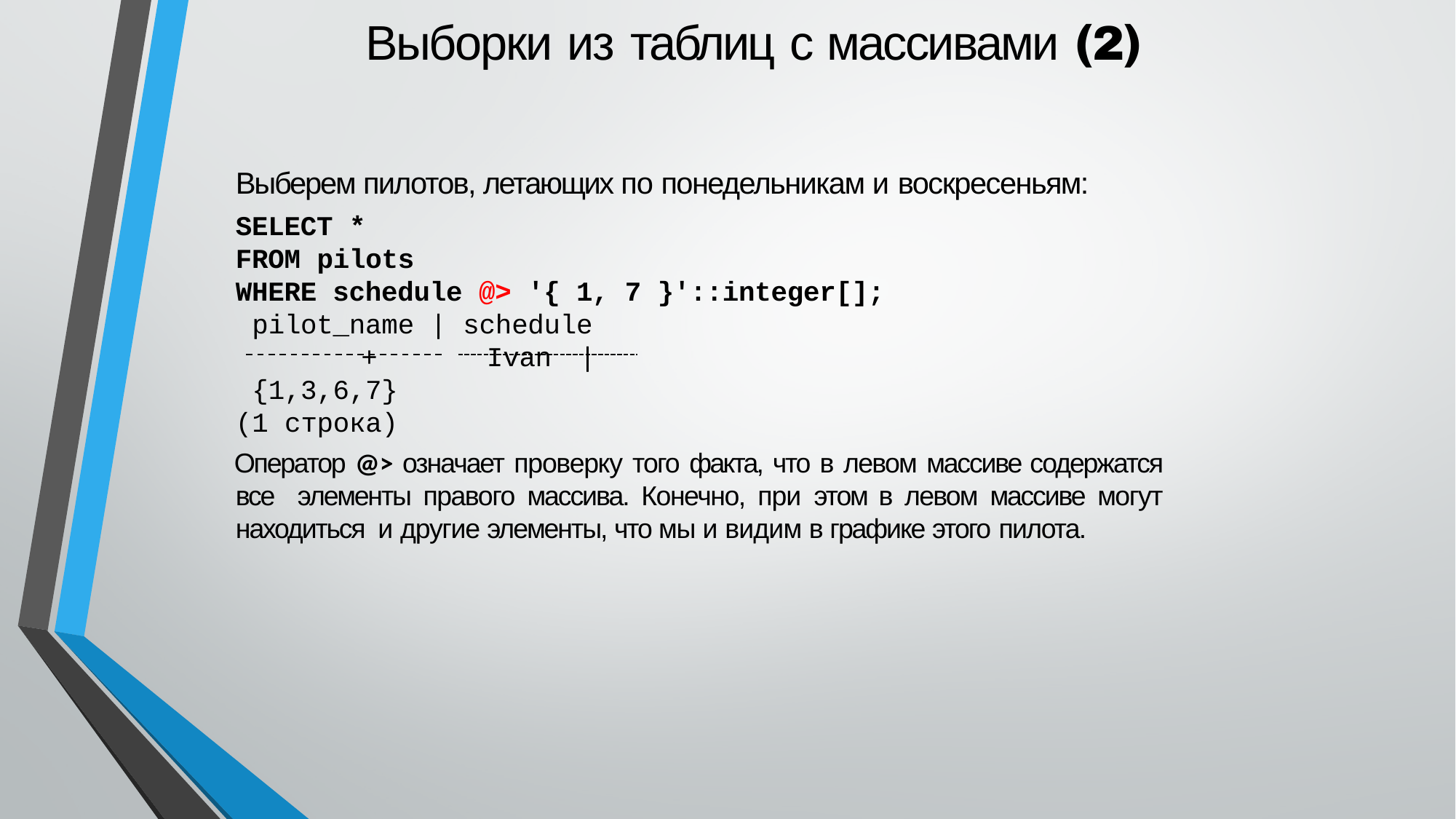

# Выборки из таблиц с массивами (2)
Выберем пилотов, летающих по понедельникам и воскресеньям:
SELECT *
FROM pilots
WHERE schedule @> '{ 1, 7 }'::integer[];
pilot_name | schedule
 	+ 	 Ivan	| {1,3,6,7}
(1 строка)
Оператор @> означает проверку того факта, что в левом массиве содержатся все  элементы правого массива. Конечно, при этом в левом массиве могут находиться  и другие элементы, что мы и видим в графике этого пилота.